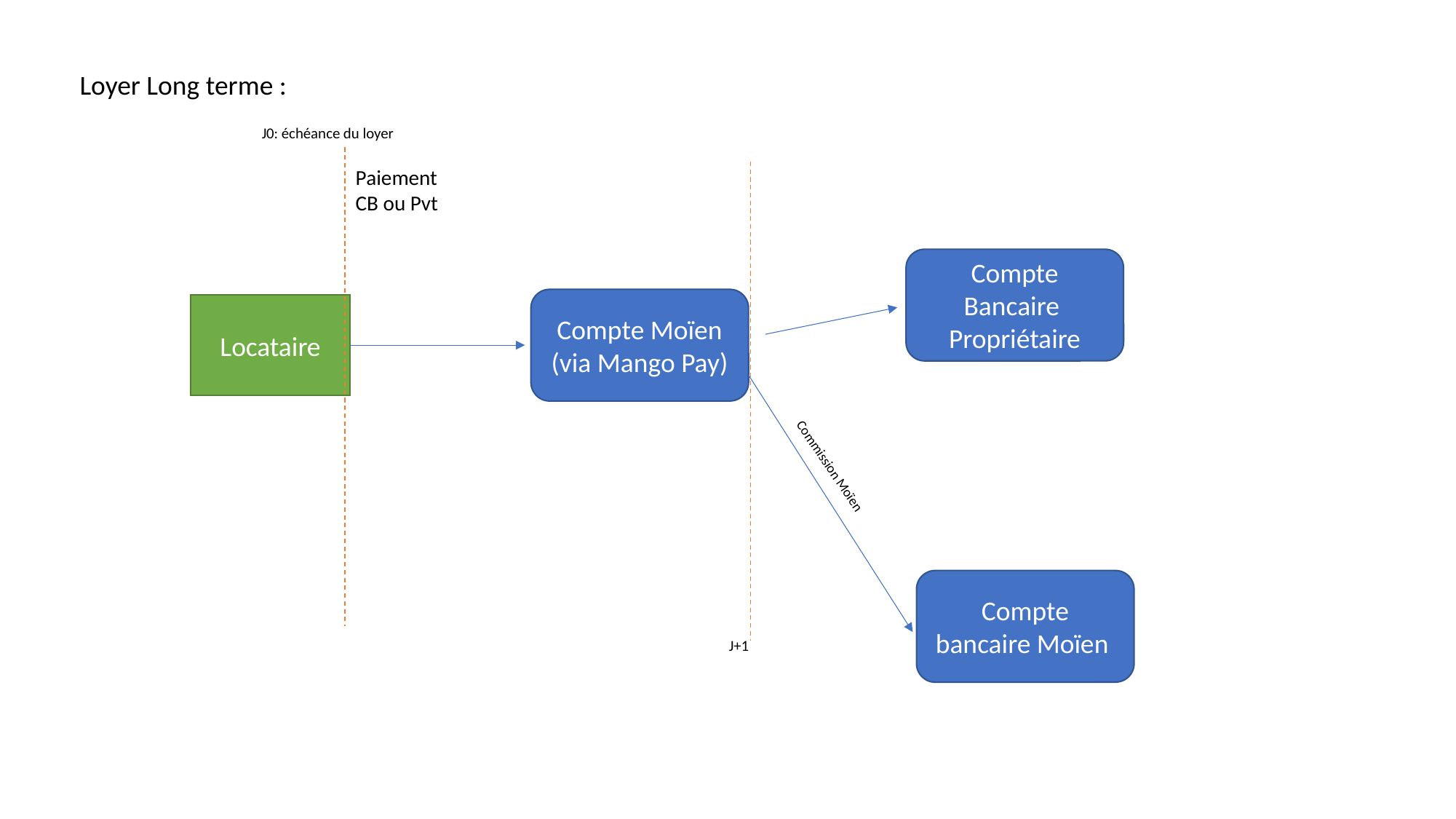

Loyer Long terme :
J0: échéance du loyer
Paiement CB ou Pvt
Compte Bancaire
Propriétaire
Compte Moïen (via Mango Pay)
Locataire
Commission Moïen
Compte bancaire Moïen
J+1